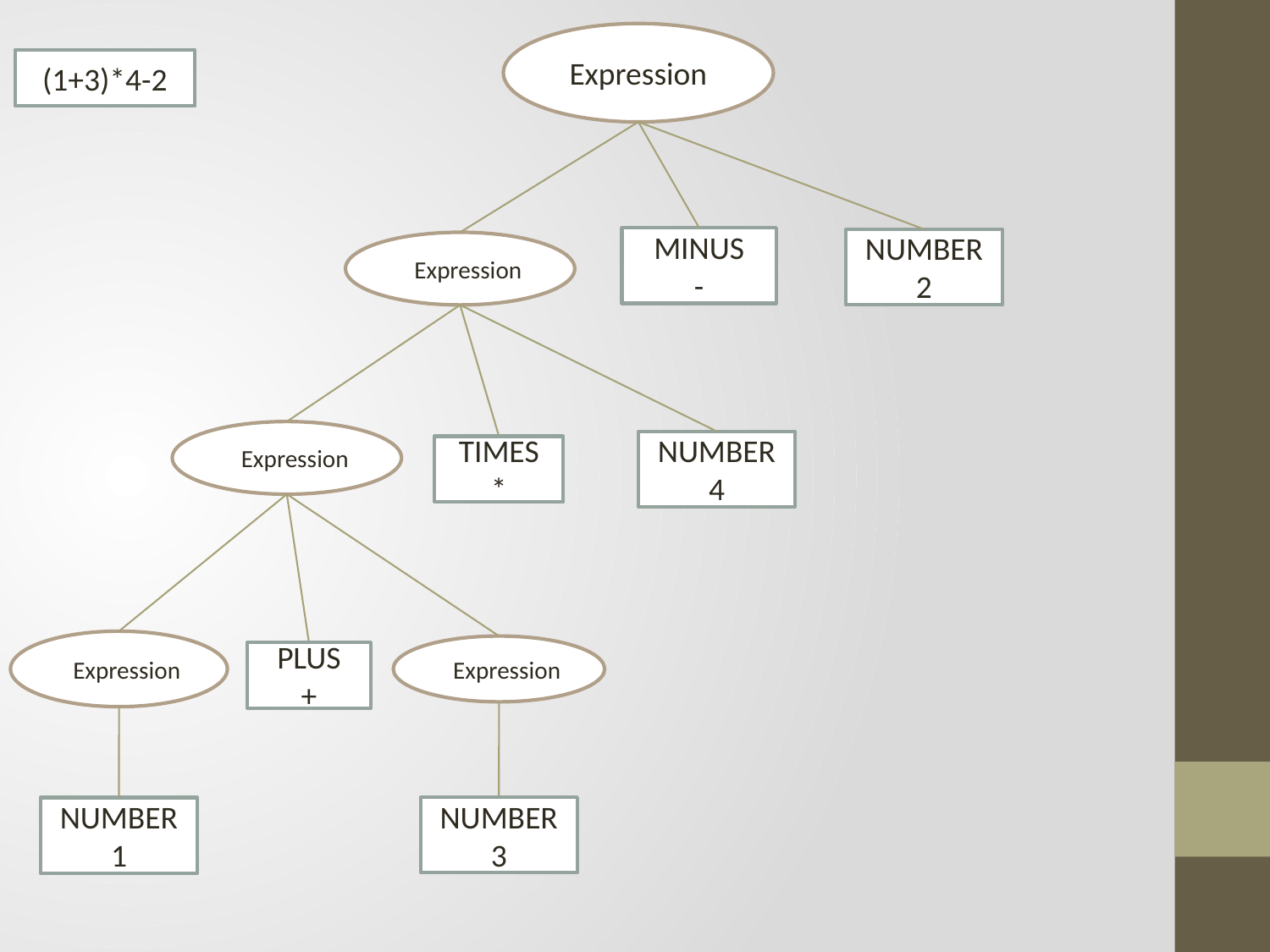

Expression
(1+3)*4-2
#
MINUS
-
NUMBER
2
Expression
Expression
NUMBER
4
TIMES
*
Expression
Expression
PLUS
+

NUMBER
3
NUMBER
1